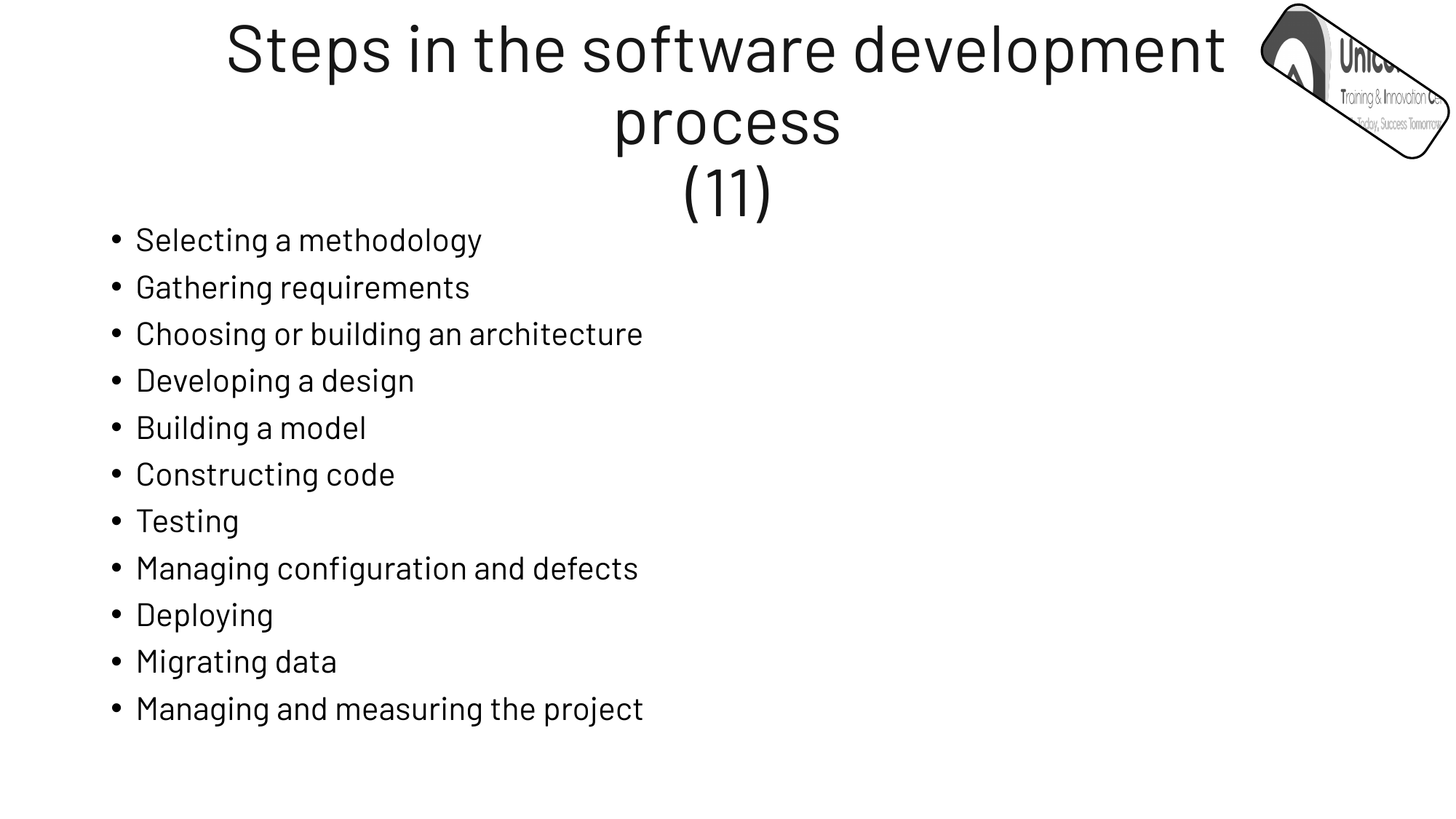

# Steps in the software development process (11)
Selecting a methodology
Gathering requirements
Choosing or building an architecture
Developing a design
Building a model
Constructing code
Testing
Managing configuration and defects
Deploying
Migrating data
Managing and measuring the project